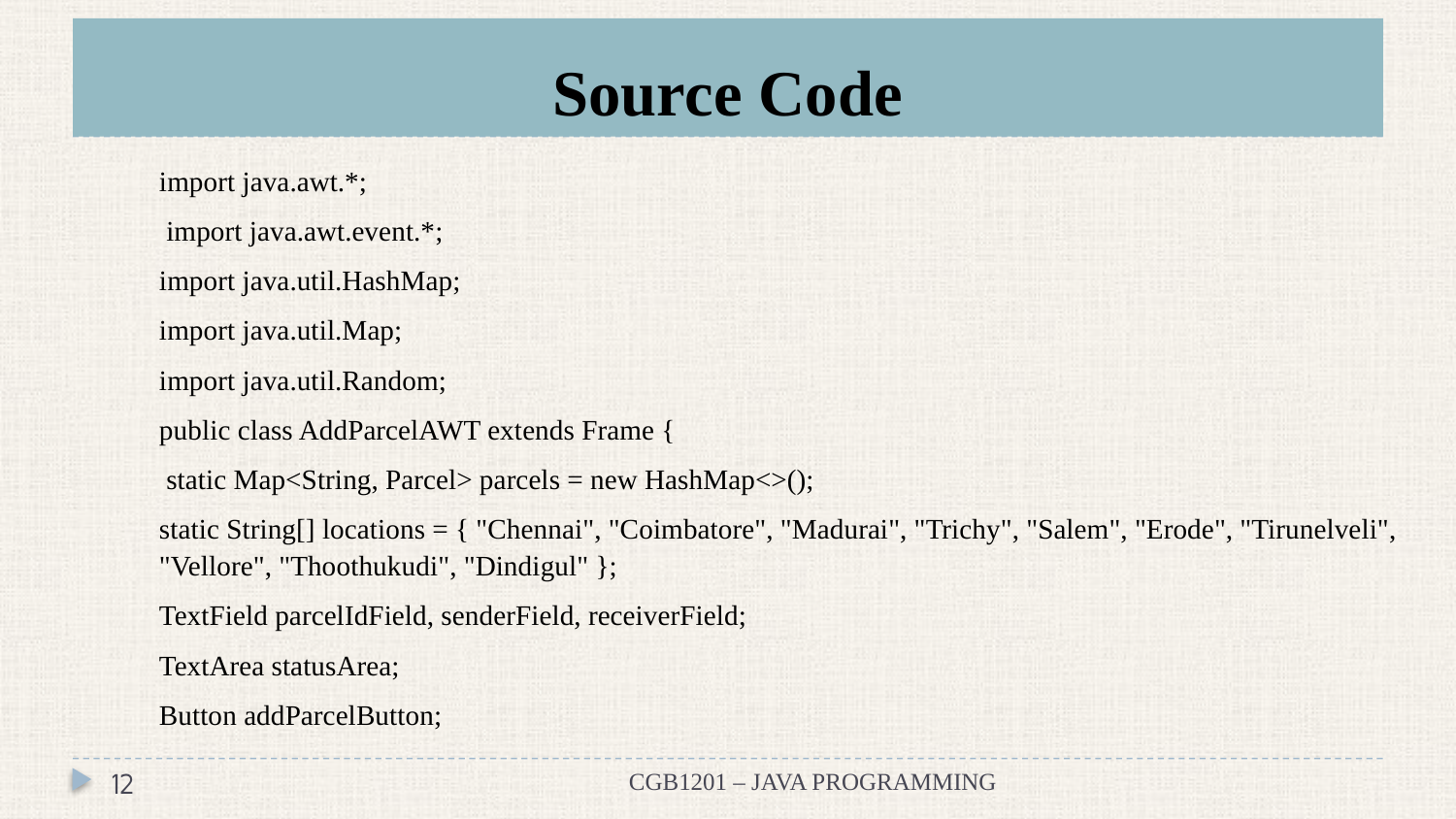

# Source Code
import java.awt.*;
 import java.awt.event.*;
import java.util.HashMap;
import java.util.Map;
import java.util.Random;
public class AddParcelAWT extends Frame {
 static Map<String, Parcel> parcels = new HashMap<>();
static String[] locations = { "Chennai", "Coimbatore", "Madurai", "Trichy", "Salem", "Erode", "Tirunelveli", "Vellore", "Thoothukudi", "Dindigul" };
TextField parcelIdField, senderField, receiverField;
TextArea statusArea;
Button addParcelButton;
12
CGB1201 – JAVA PROGRAMMING